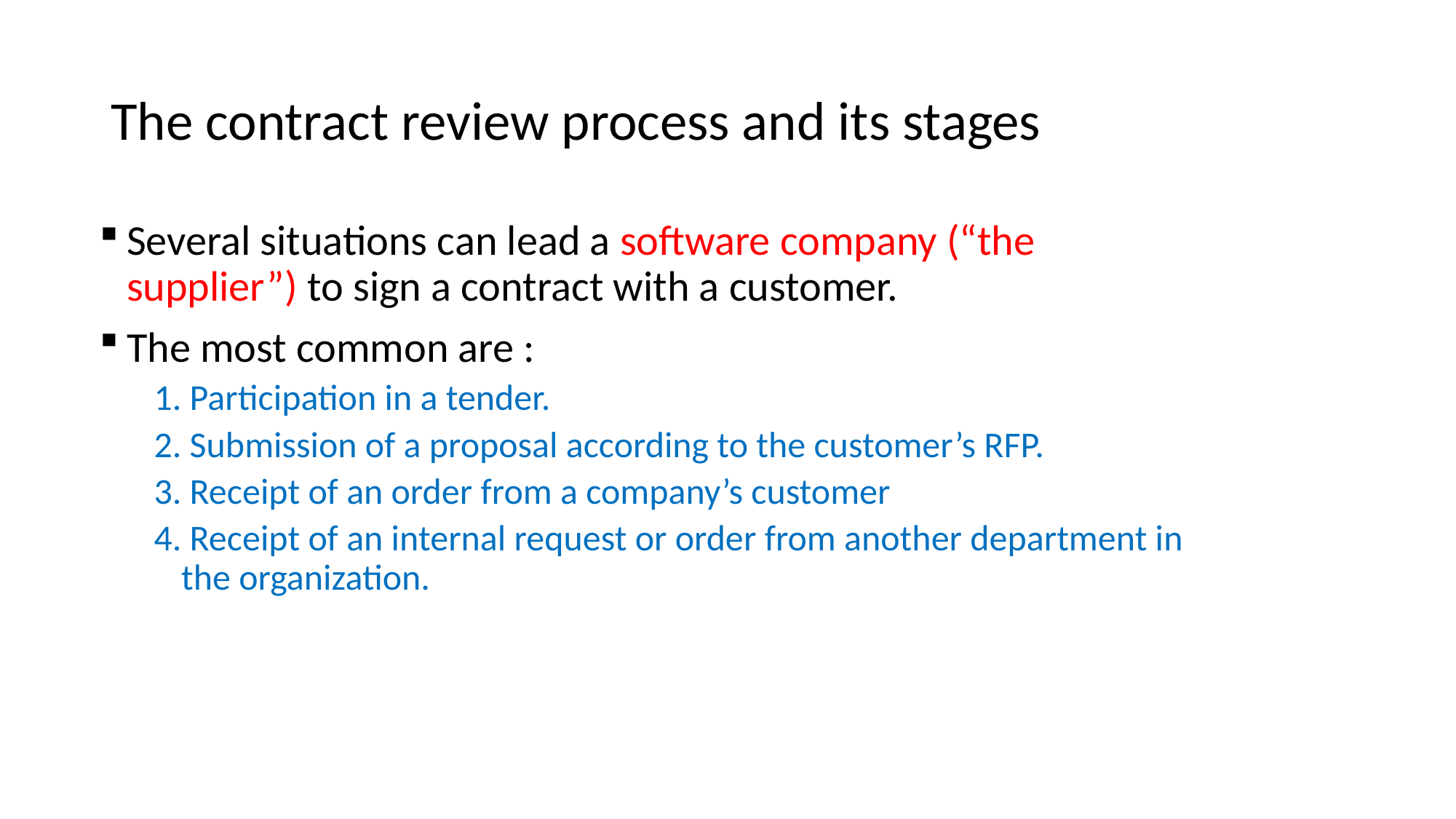

# The contract review process and its stages
Several situations can lead a software company (“the supplier”) to sign a contract with a customer.
The most common are :
1. Participation in a tender.
2. Submission of a proposal according to the customer’s RFP.
3. Receipt of an order from a company’s customer
4. Receipt of an internal request or order from another department in the organization.